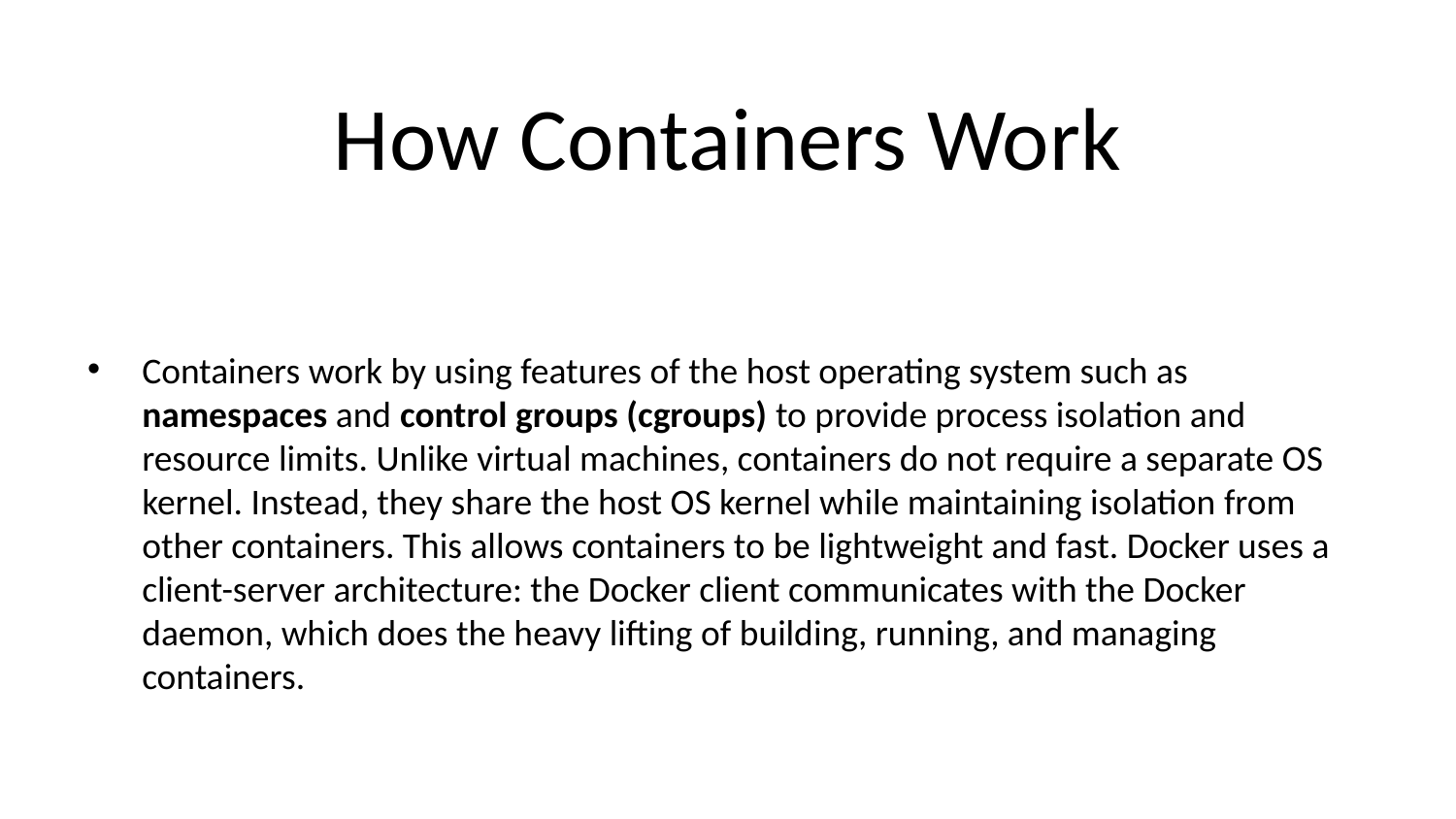

# How Containers Work

Containers work by using features of the host operating system such as namespaces and control groups (cgroups) to provide process isolation and resource limits. Unlike virtual machines, containers do not require a separate OS kernel. Instead, they share the host OS kernel while maintaining isolation from other containers. This allows containers to be lightweight and fast. Docker uses a client-server architecture: the Docker client communicates with the Docker daemon, which does the heavy lifting of building, running, and managing containers.